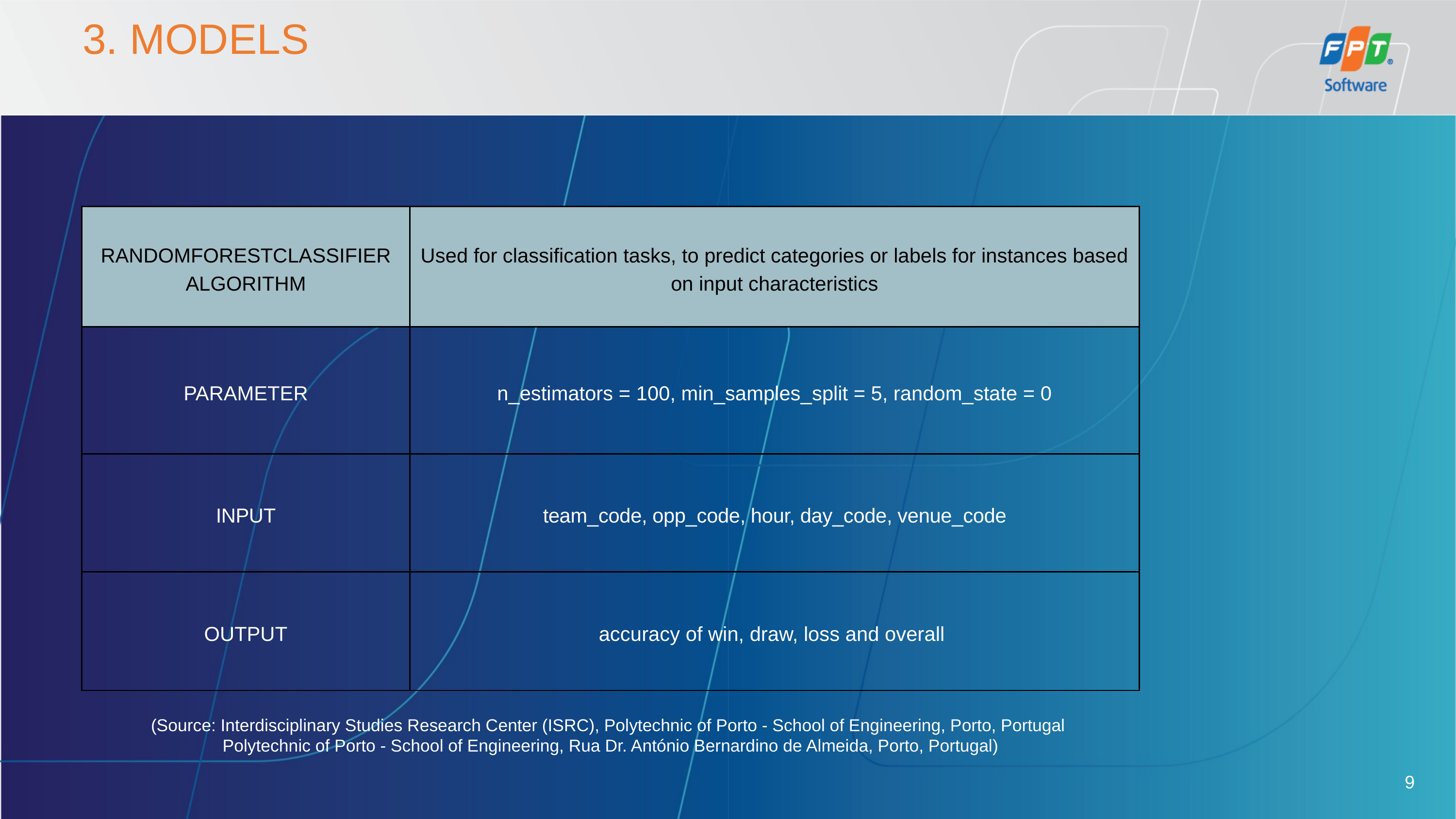

3. MODELS

| RANDOMFORESTCLASSIFIER ALGORITHM | Used for classification tasks, to predict categories or labels for instances based on input characteristics |
| --- | --- |
| PARAMETER | n\_estimators = 100, min\_samples\_split = 5, random\_state = 0 |
| INPUT | team\_code, opp\_code, hour, day\_code, venue\_code |
| OUTPUT | accuracy of win, draw, loss and overall |

(Source: Interdisciplinary Studies Research Center (ISRC), Polytechnic of Porto - School of Engineering, Porto, Portugal
Polytechnic of Porto - School of Engineering, Rua Dr. António Bernardino de Almeida, Porto, Portugal)
9